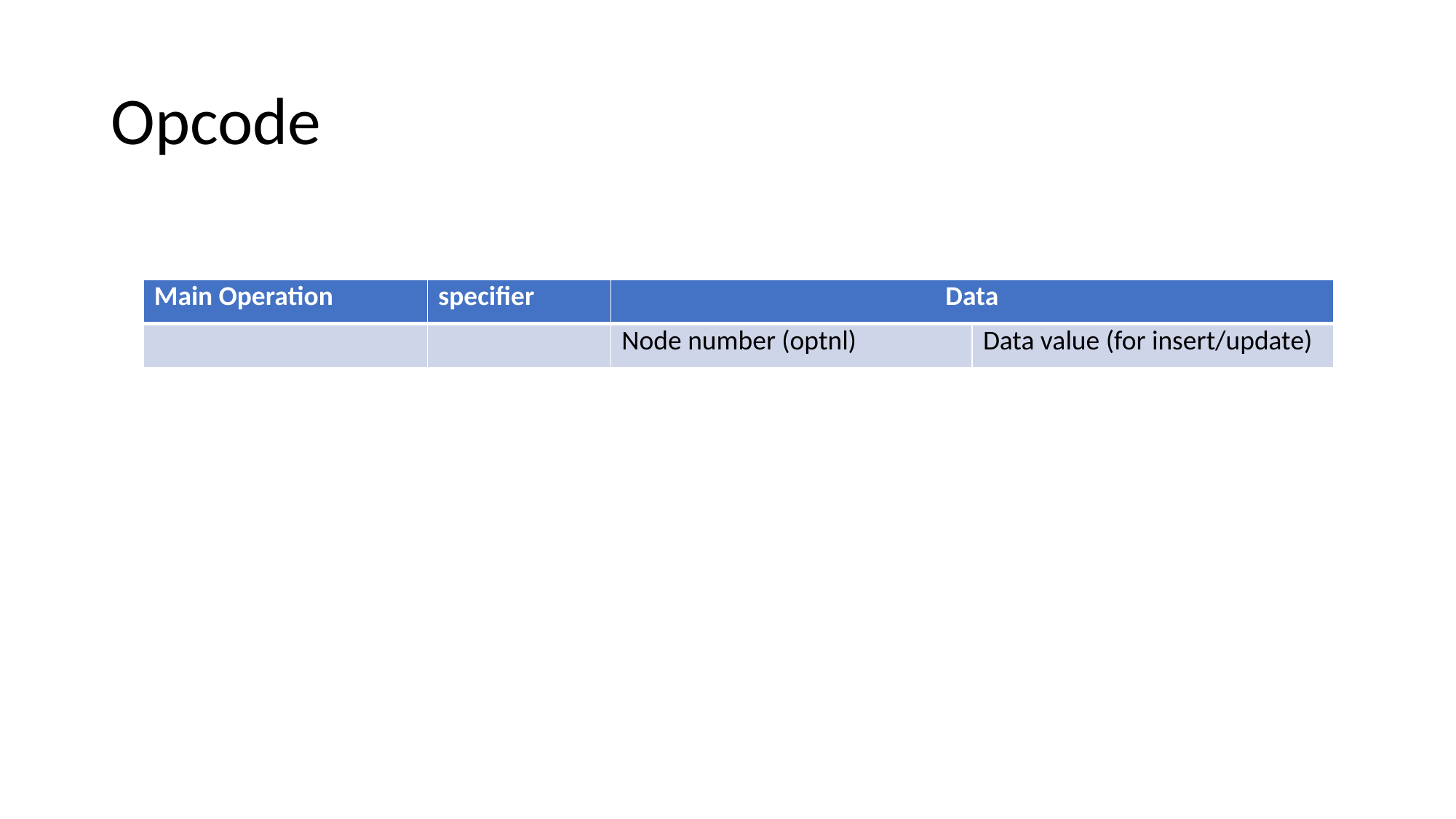

# Opcode
| Main Operation | specifier | Data |  |
| --- | --- | --- | --- |
|  |  | Node number (optnl) | Data value (for insert/update) |